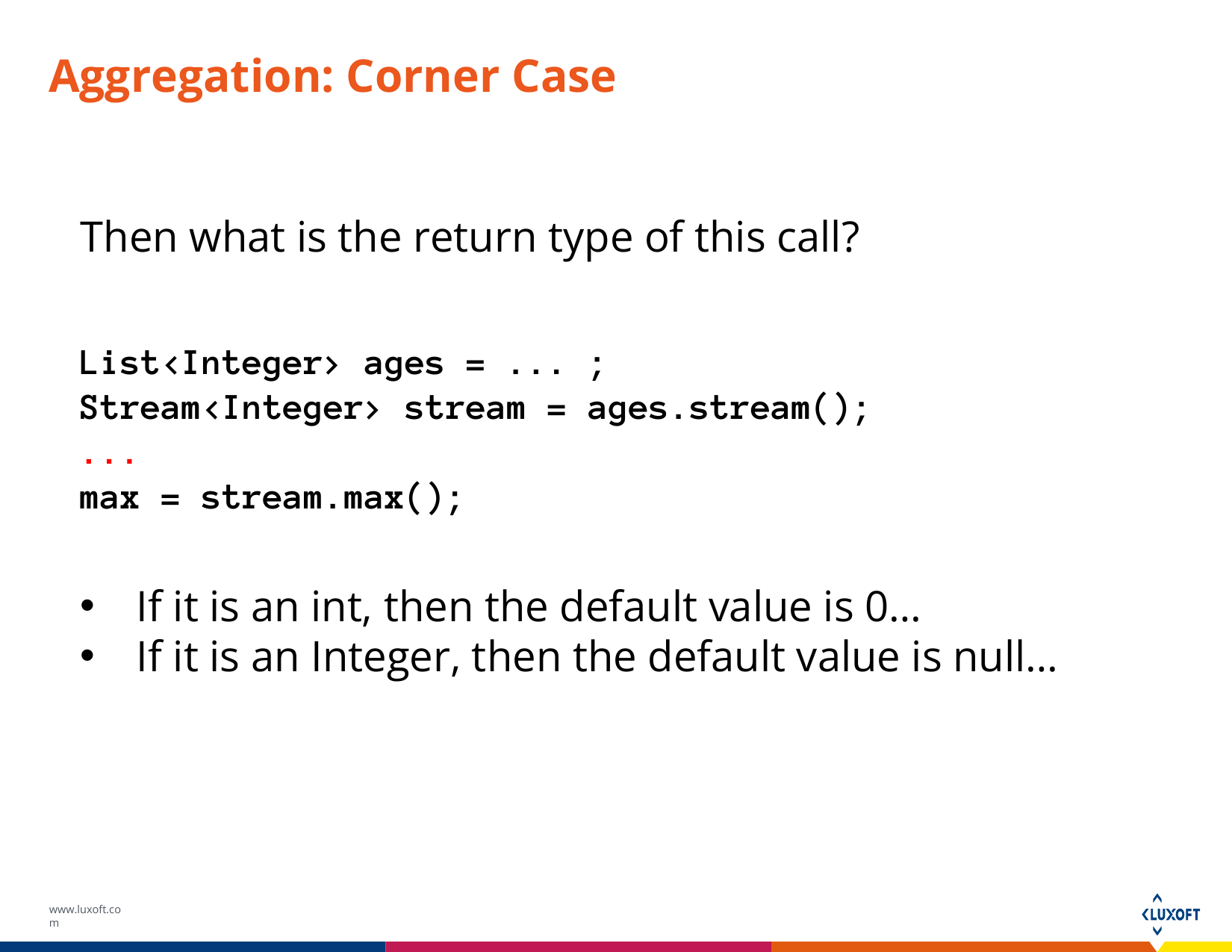

# Aggregation: Corner Case
Then what is the return type of this call?

List<Integer> ages = ... ;
Stream<Integer> stream = ages.stream();
...
max = stream.max();

If it is an int, then the default value is 0…
If it is an Integer, then the default value is null…